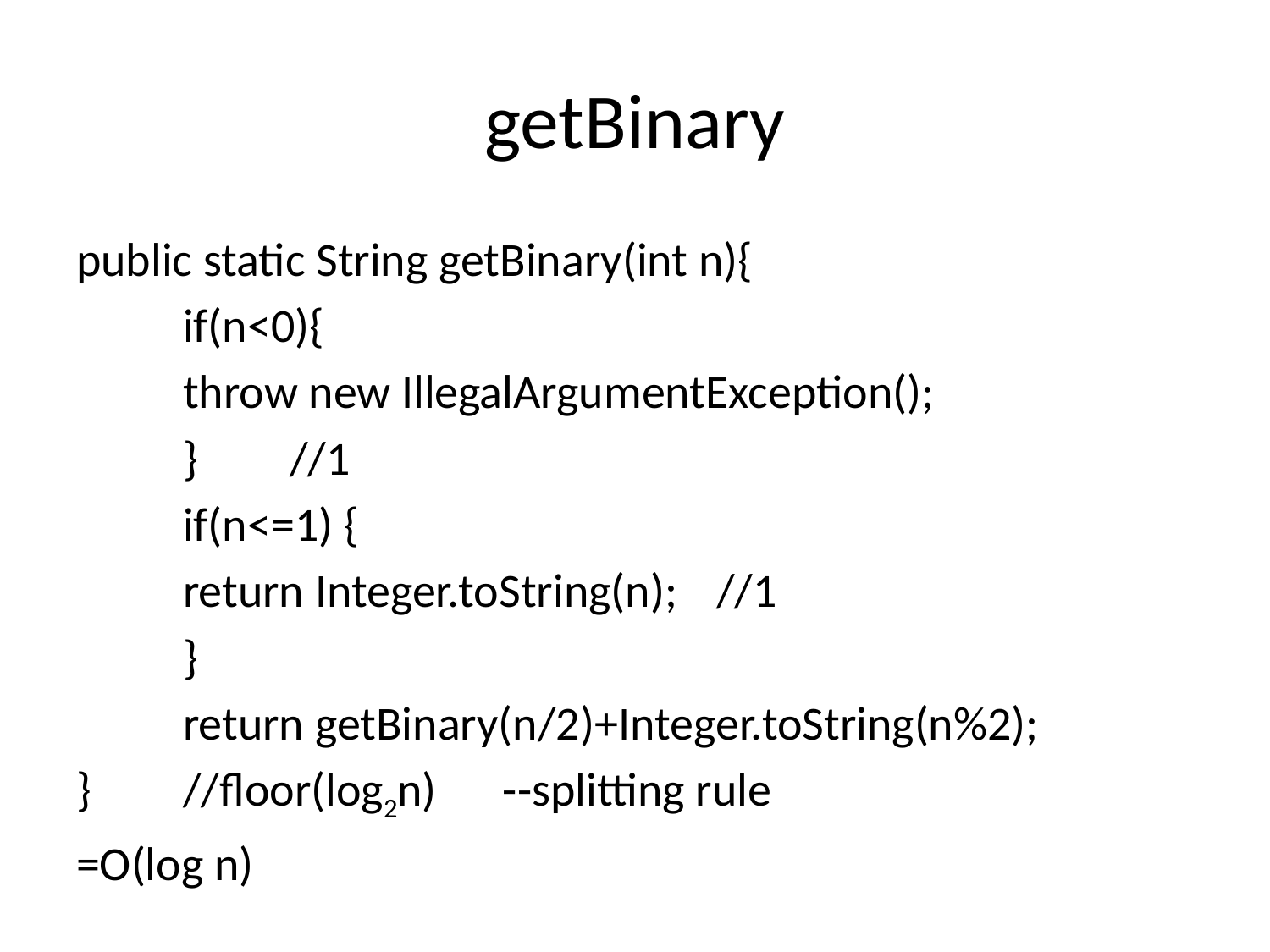

# getBinary
public static String getBinary(int n){
	if(n<0){
		throw new IllegalArgumentException();
	}	//1
	if(n<=1) {
		return Integer.toString(n);	//1
	}
	return getBinary(n/2)+Integer.toString(n%2);
}	//floor(log2n)	--splitting rule
=O(log n)